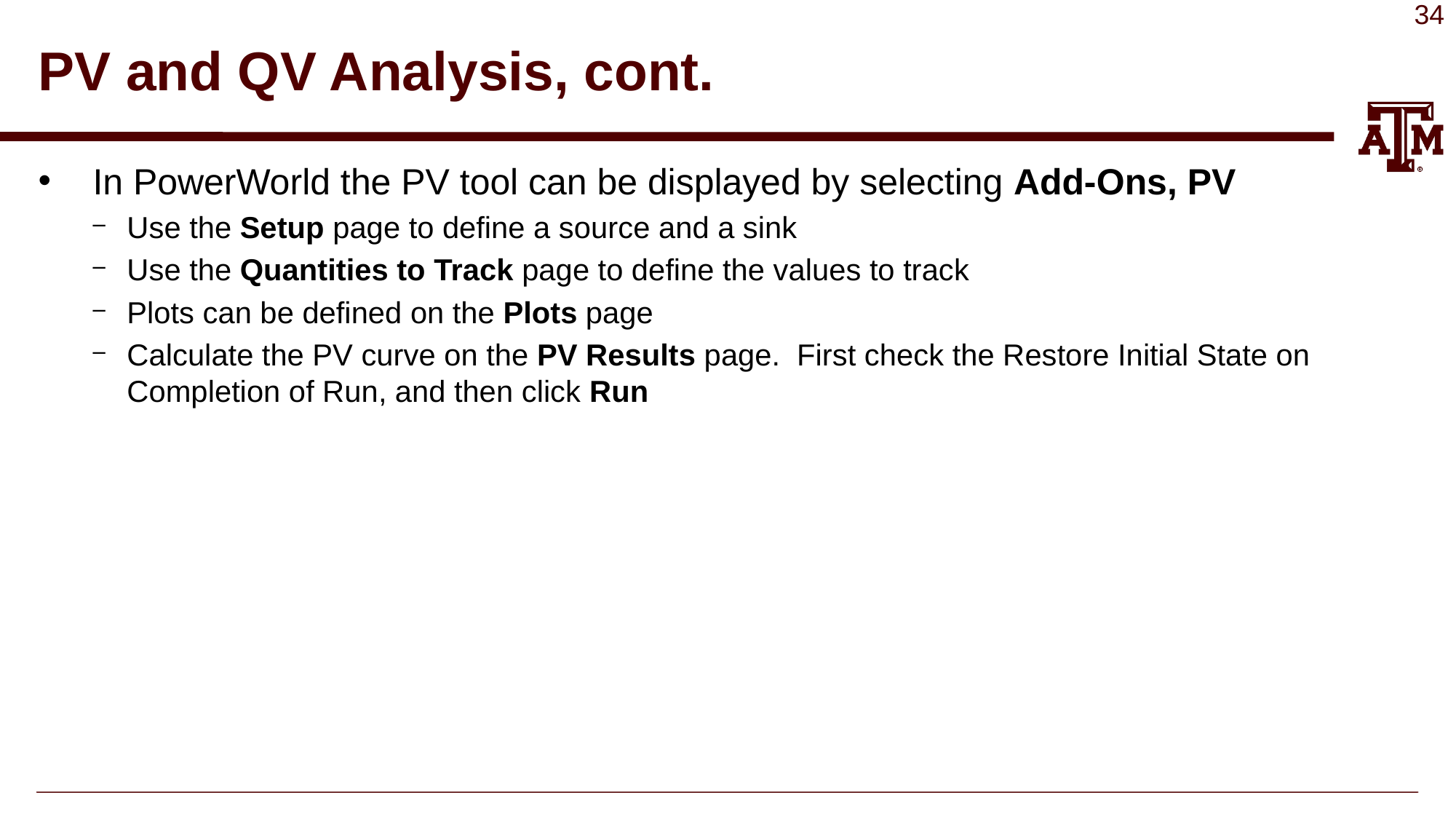

# PV and QV Analysis, cont.
In PowerWorld the PV tool can be displayed by selecting Add-Ons, PV
Use the Setup page to define a source and a sink
Use the Quantities to Track page to define the values to track
Plots can be defined on the Plots page
Calculate the PV curve on the PV Results page.  First check the Restore Initial State on Completion of Run, and then click Run
34